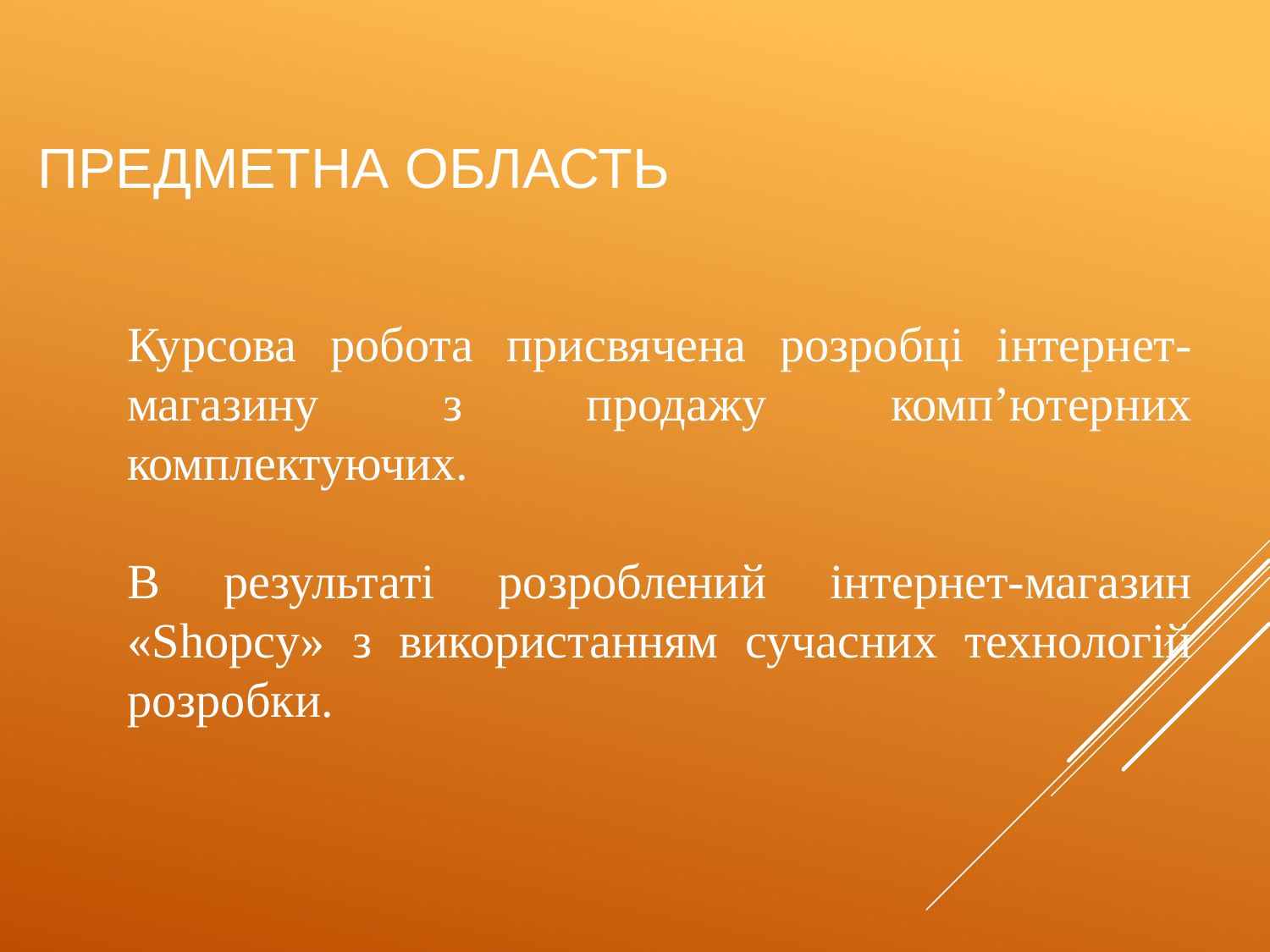

# Предметна область
Курсова робота присвячена розробці інтернет-магазину з продажу комп’ютерних комплектуючих.

В результаті розроблений інтернет-магазин «Shopcy» з використанням сучасних технологій розробки.